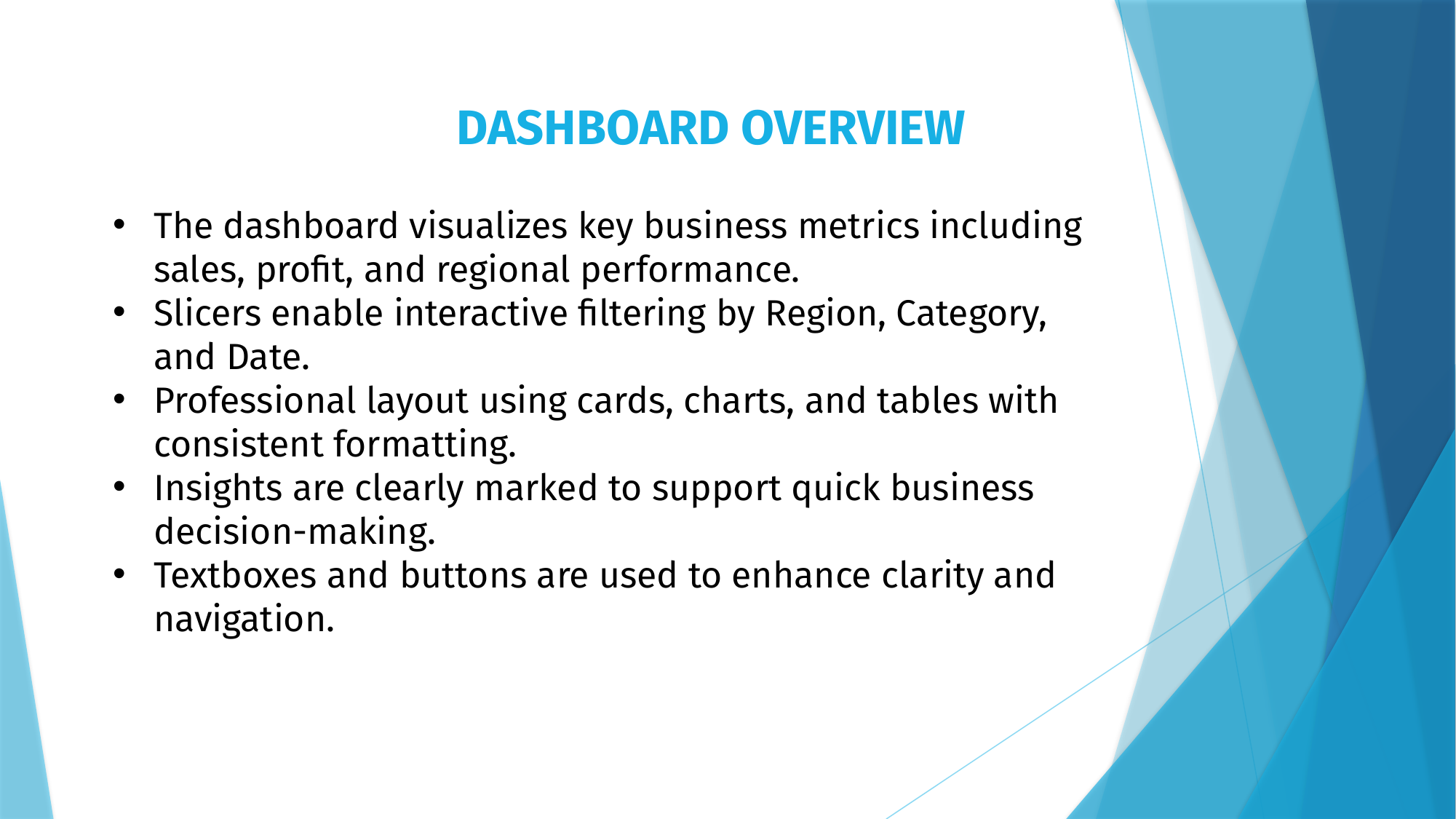

DASHBOARD OVERVIEW

The dashboard visualizes key business metrics including sales, profit, and regional performance.
Slicers enable interactive filtering by Region, Category, and Date.
Professional layout using cards, charts, and tables with consistent formatting.
Insights are clearly marked to support quick business decision-making.
Textboxes and buttons are used to enhance clarity and navigation.